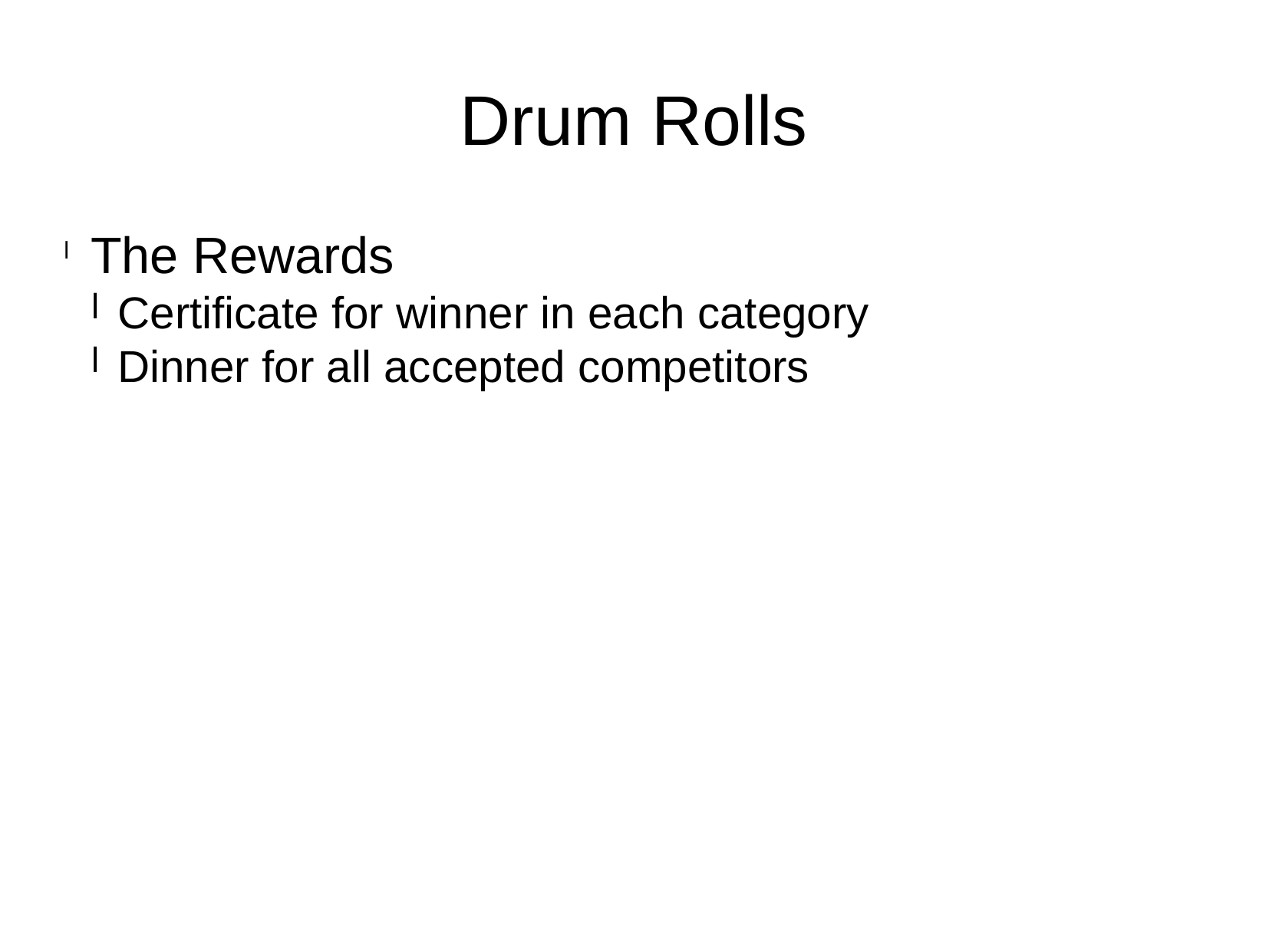

Drum Rolls
The Rewards
Certificate for winner in each category
Dinner for all accepted competitors